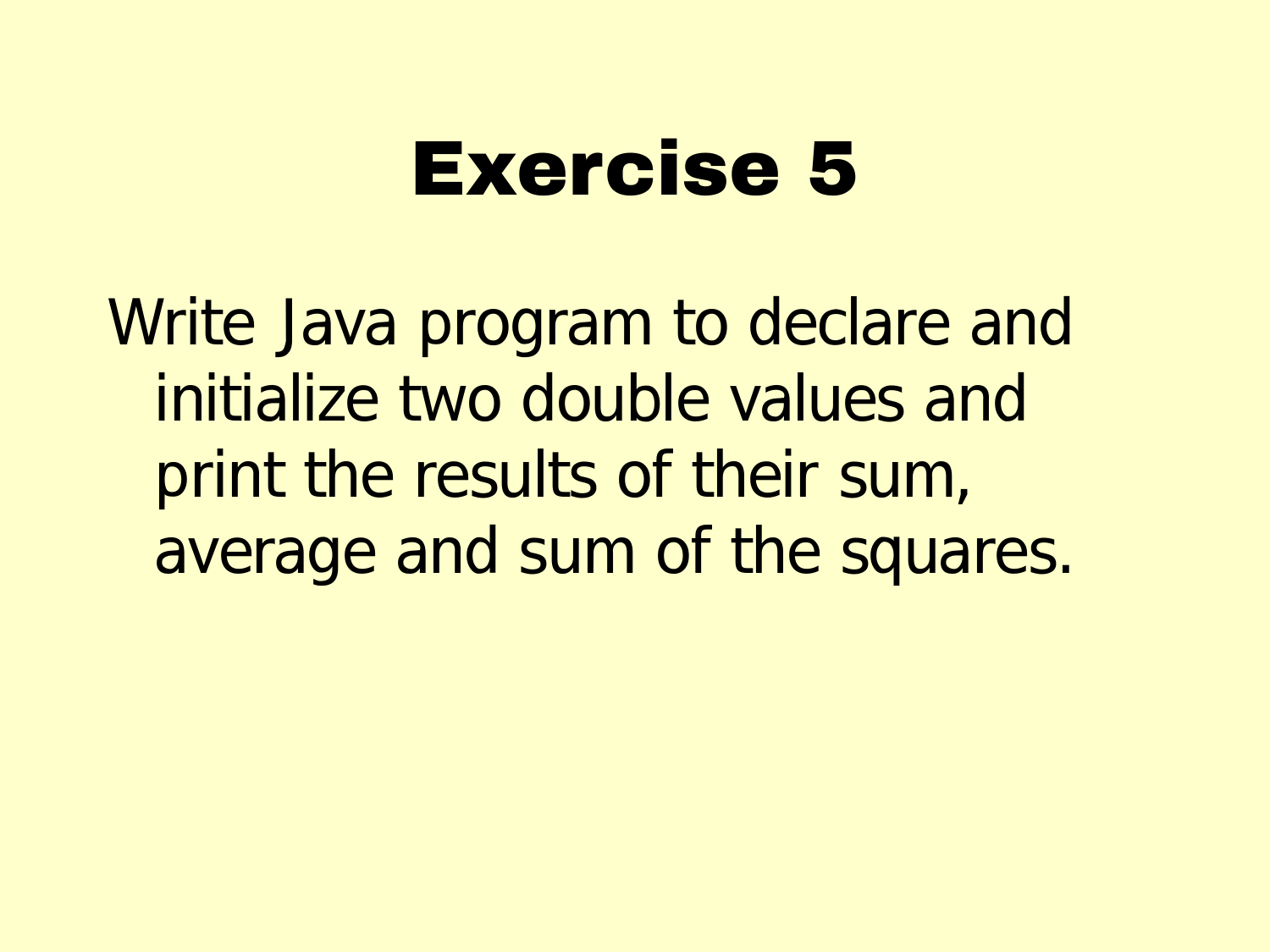

# Exercise 5
Write Java program to declare and initialize two double values and print the results of their sum, average and sum of the squares.